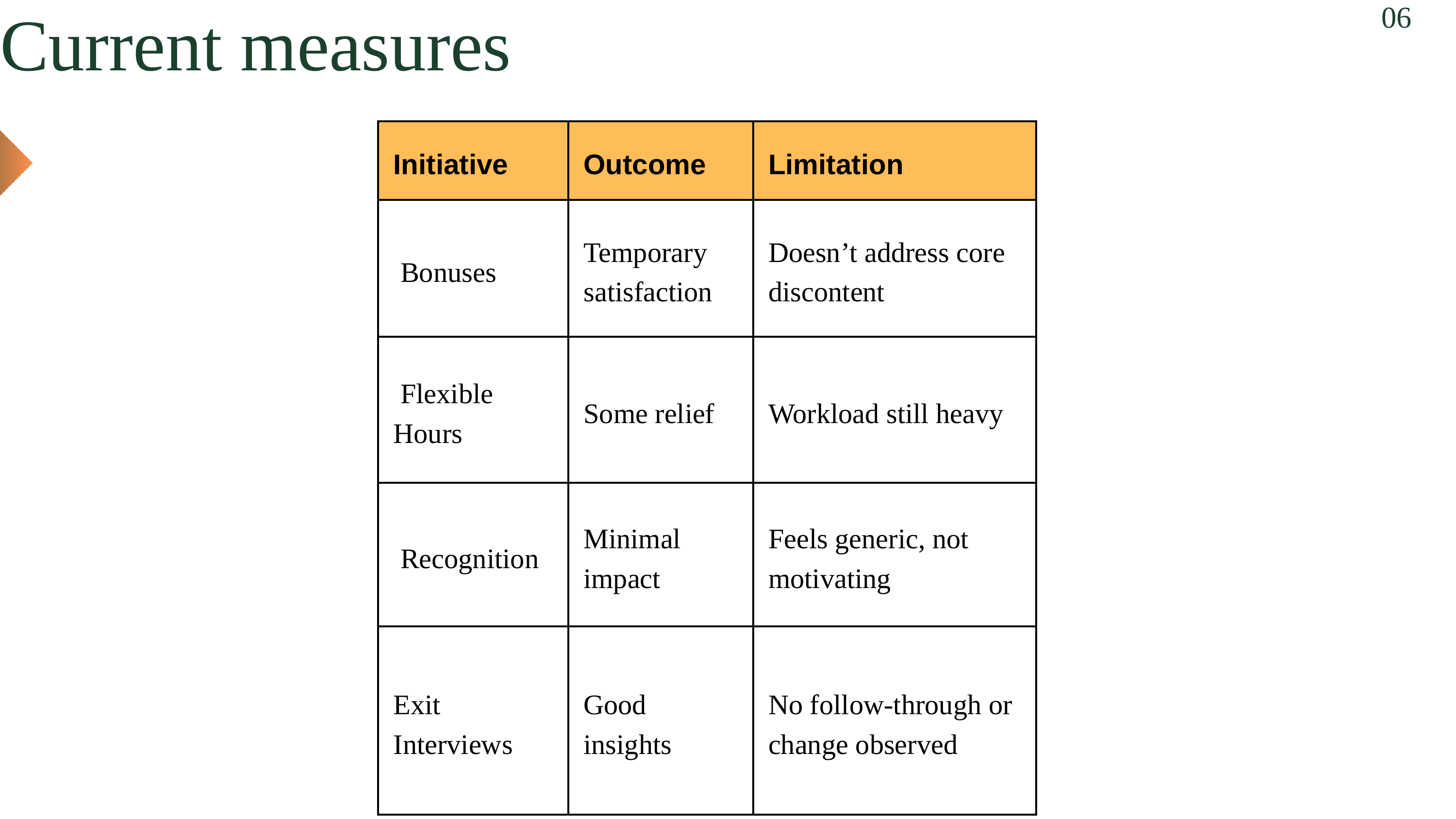

06
Current measures

| Initiative | Outcome | Limitation |
| --- | --- | --- |
| Bonuses | Temporary satisfaction | Doesn’t address core discontent |
| Flexible Hours | Some relief | Workload still heavy |
| Recognition | Minimal impact | Feels generic, not motivating |
| Exit Interviews | Good insights | No follow-through or change observed |